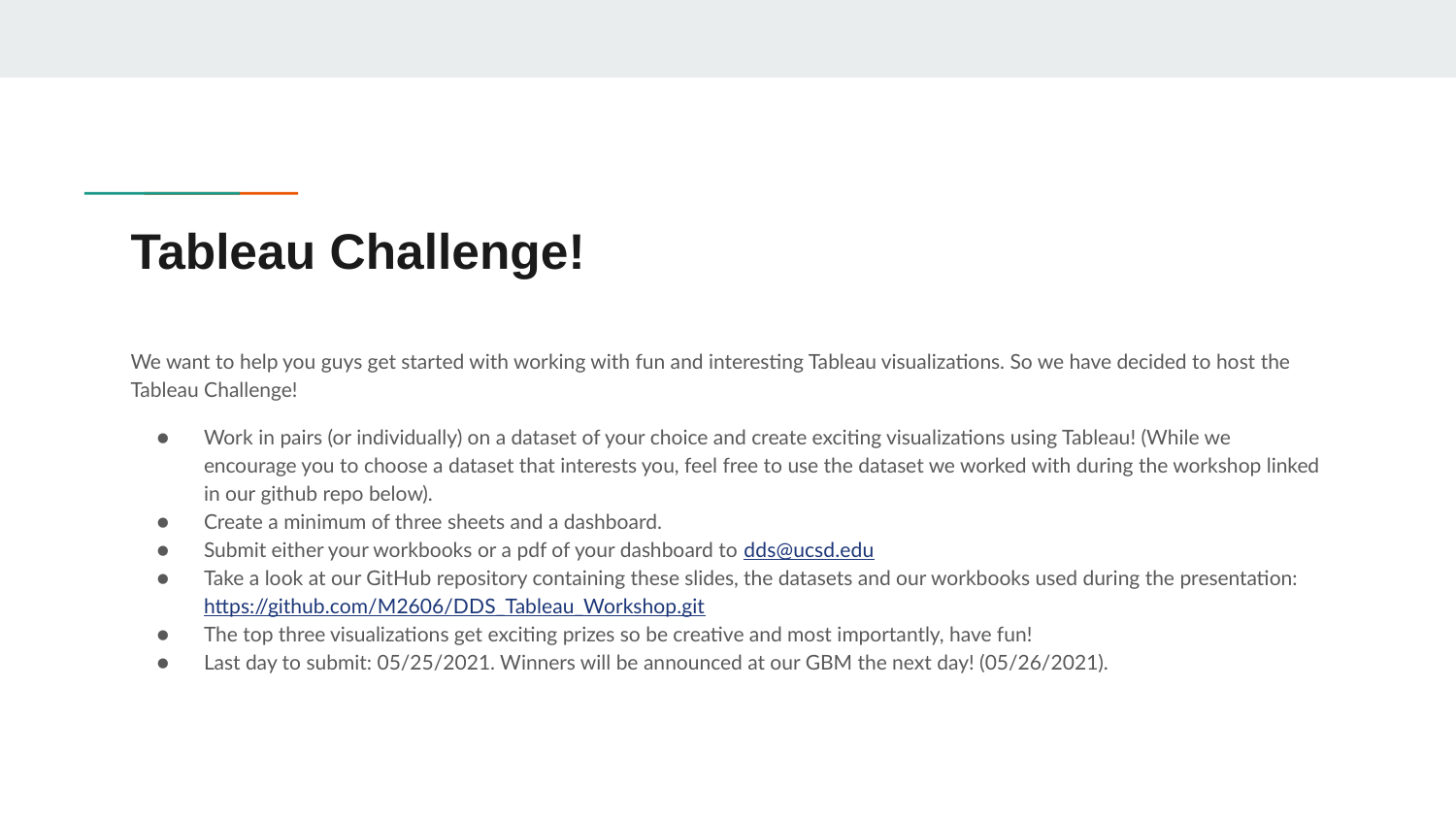

# Tableau Challenge!
We want to help you guys get started with working with fun and interesting Tableau visualizations. So we have decided to host the Tableau Challenge!
Work in pairs (or individually) on a dataset of your choice and create exciting visualizations using Tableau! (While we encourage you to choose a dataset that interests you, feel free to use the dataset we worked with during the workshop linked in our github repo below).
Create a minimum of three sheets and a dashboard.
Submit either your workbooks or a pdf of your dashboard to dds@ucsd.edu
Take a look at our GitHub repository containing these slides, the datasets and our workbooks used during the presentation:  https://github.com/M2606/DDS_Tableau_Workshop.git
The top three visualizations get exciting prizes so be creative and most importantly, have fun!
Last day to submit: 05/25/2021. Winners will be announced at our GBM the next day! (05/26/2021).